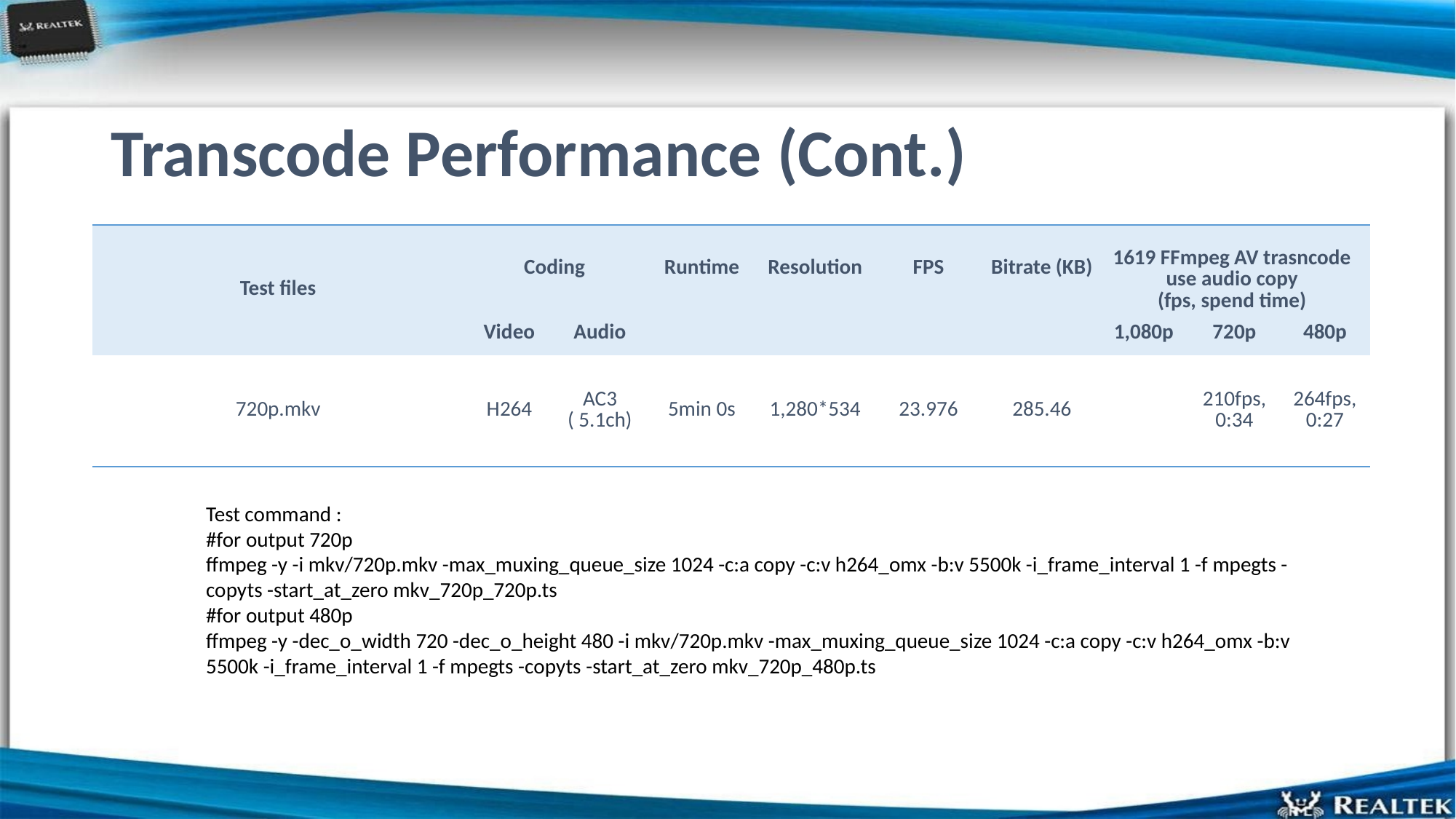

# Transcode Performance (Cont.)
| Test files | Coding |  | Runtime | Resolution | FPS | Bitrate (KB) | 1619 FFmpeg AV trasncode use audio copy (fps, spend time) |  |  |
| --- | --- | --- | --- | --- | --- | --- | --- | --- | --- |
|  | Video | Audio |  |  |  |  | 1,080p | 720p | 480p |
| 720p.mkv | H264 | AC3 ( 5.1ch) | 5min 0s | 1,280\*534 | 23.976 | 285.46 |  | 210fps, 0:34 | 264fps, 0:27 |
Test command :
#for output 720p
ffmpeg -y -i mkv/720p.mkv -max_muxing_queue_size 1024 -c:a copy -c:v h264_omx -b:v 5500k -i_frame_interval 1 -f mpegts -copyts -start_at_zero mkv_720p_720p.ts
#for output 480p
ffmpeg -y -dec_o_width 720 -dec_o_height 480 -i mkv/720p.mkv -max_muxing_queue_size 1024 -c:a copy -c:v h264_omx -b:v 5500k -i_frame_interval 1 -f mpegts -copyts -start_at_zero mkv_720p_480p.ts